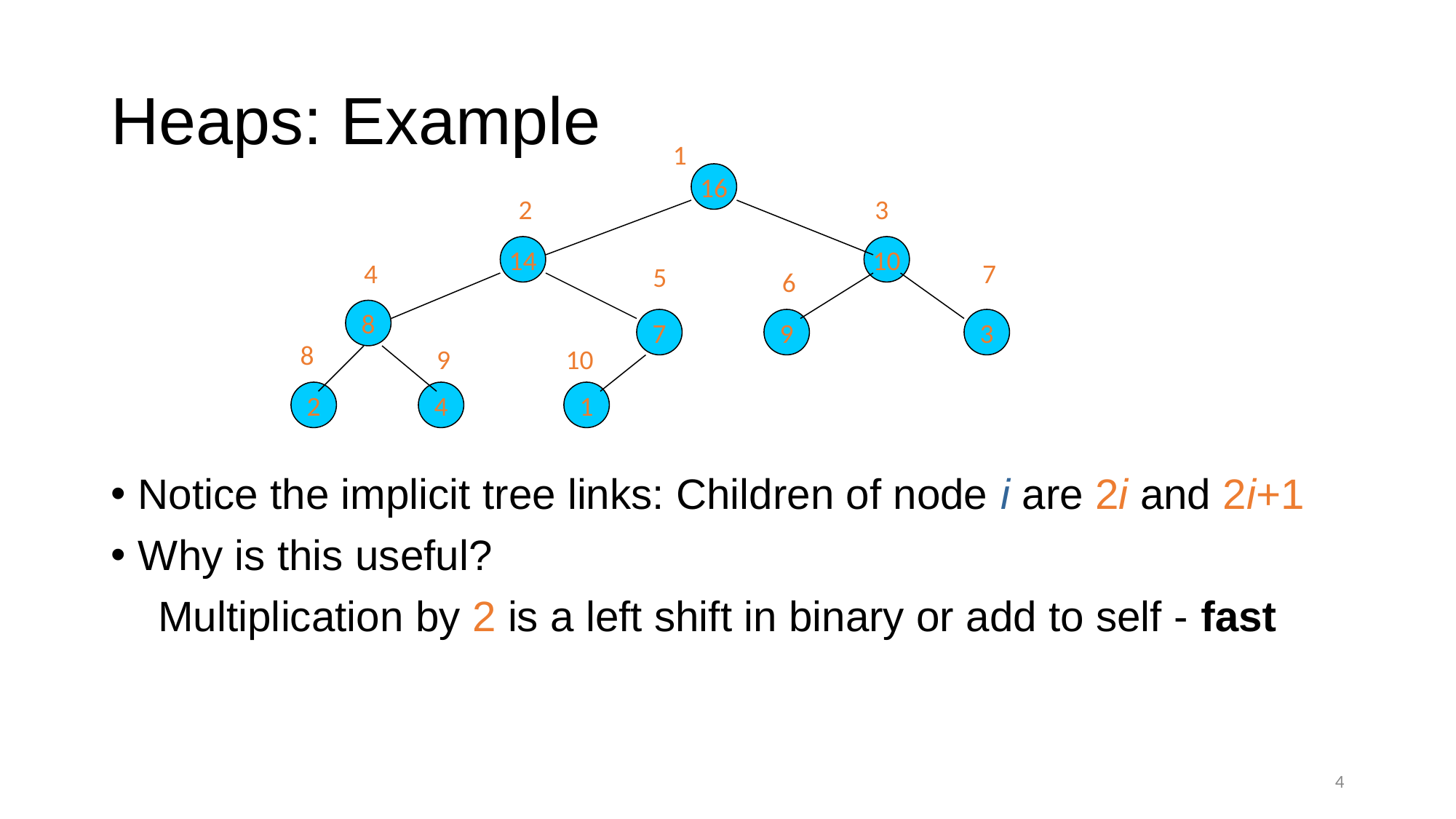

# Heaps: Example
1
16
2
3

14
10
4
7
5
6

8
7
9
3
8
9
10

2
4
1

Notice the implicit tree links: Children of node i are 2i and 2i+1
Why is this useful?
    Multiplication by 2 is a left shift in binary or add to self - fast
4